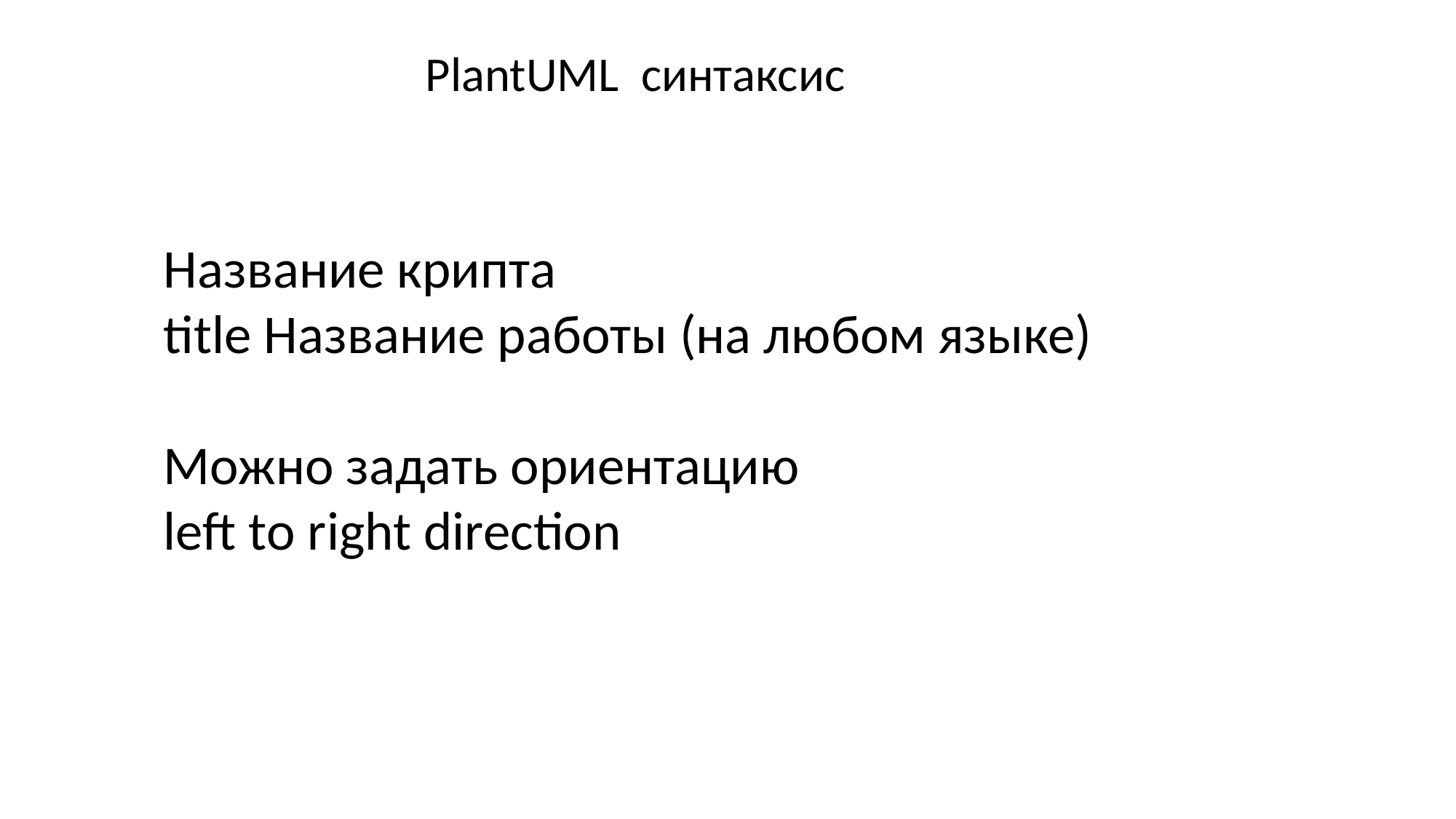

# PlantUML  синтаксис

Название крипта
title Название работы (на любом языке)

Можно задать ориентацию
left to right direction

11